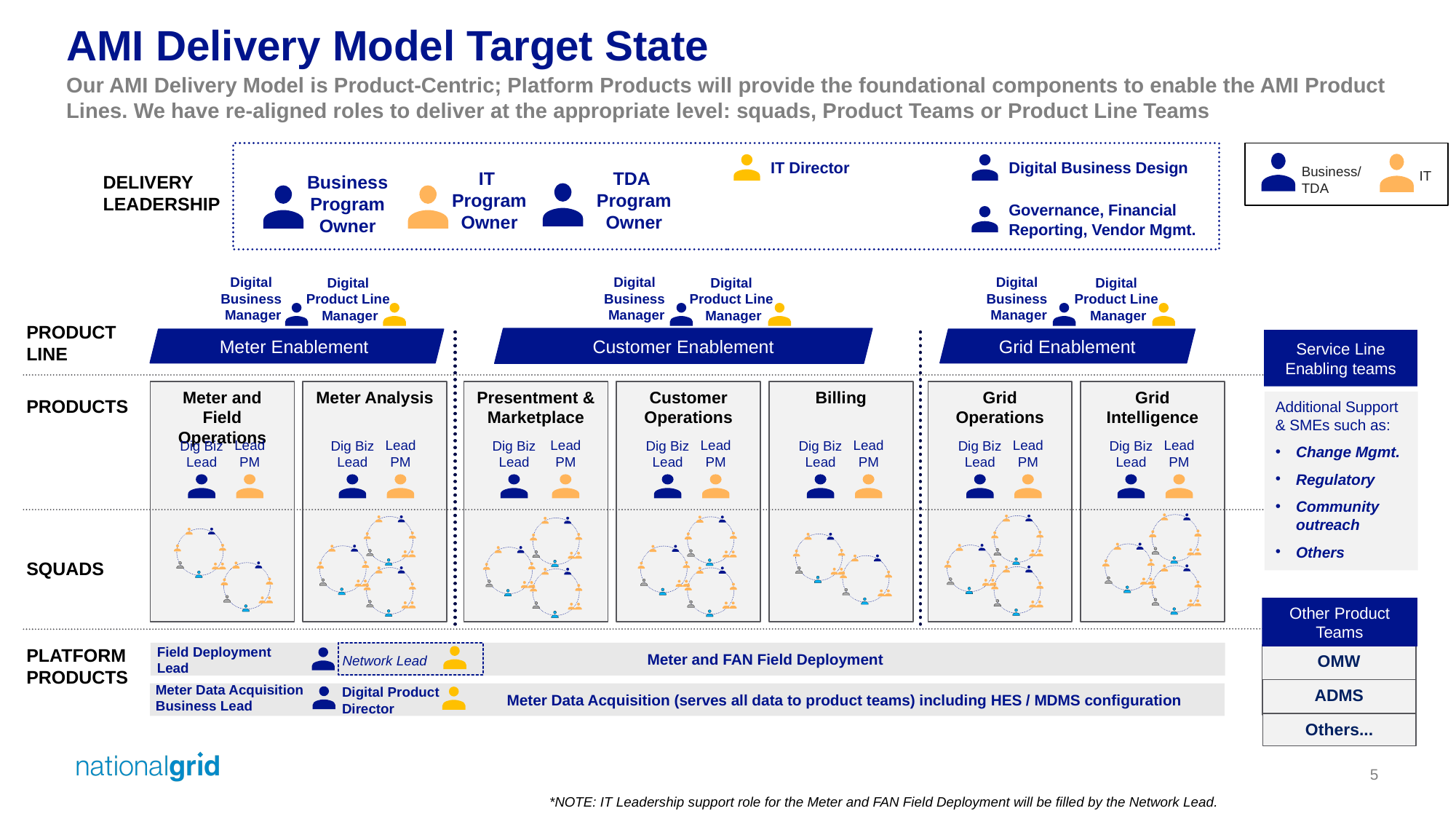

AMI Delivery Model Target State
Our AMI Delivery Model is Product-Centric; Platform Products will provide the foundational components to enable the AMI Product Lines. We have re-aligned roles to deliver at the appropriate level: squads, Product Teams or Product Line Teams

IT
Business/
TDA

IT Director
Digital Business Design

DELIVERY
LEADERSHIP
IT
Program Owner
TDA
Program Owner
Business Program Owner

Governance, Financial Reporting, Vendor Mgmt.

Digital
Business
Manager
Digital
Business
Manager
Digital
Business
Manager
Digital
Product Line
Manager
Digital
Product Line
Manager
Digital
Product Line
Manager

PRODUCT LINE
Customer Enablement
Meter Enablement
Grid Enablement
Service Line Enabling teams
Meter and Field Operations
Meter Analysis
Presentment & Marketplace
Customer Operations
Billing
Grid Operations
Grid Intelligence
PRODUCTS
Additional Support & SMEs such as:
Change Mgmt.
Regulatory
Community outreach
Others

Dig Biz Lead
Dig Biz Lead
Dig Biz Lead
Dig Biz Lead
Dig Biz Lead
Dig Biz Lead
Dig Biz Lead
Lead
PM
Lead
PM
Lead
PM
Lead
PM
Lead
PM
Lead
PM
Lead
PM

SQUADS

Other Product Teams
PLATFORM
PRODUCTS
                                     Meter and FAN Field Deployment

OMW
Network Lead

Field Deployment
Lead
Meter Data Acquisition
Business Lead
ADMS
                                                                           Meter Data Acquisition (serves all data to product teams) including HES / MDMS configuration
Digital Product
Director

Others...
*NOTE: IT Leadership support role for the Meter and FAN Field Deployment will be filled by the Network Lead.